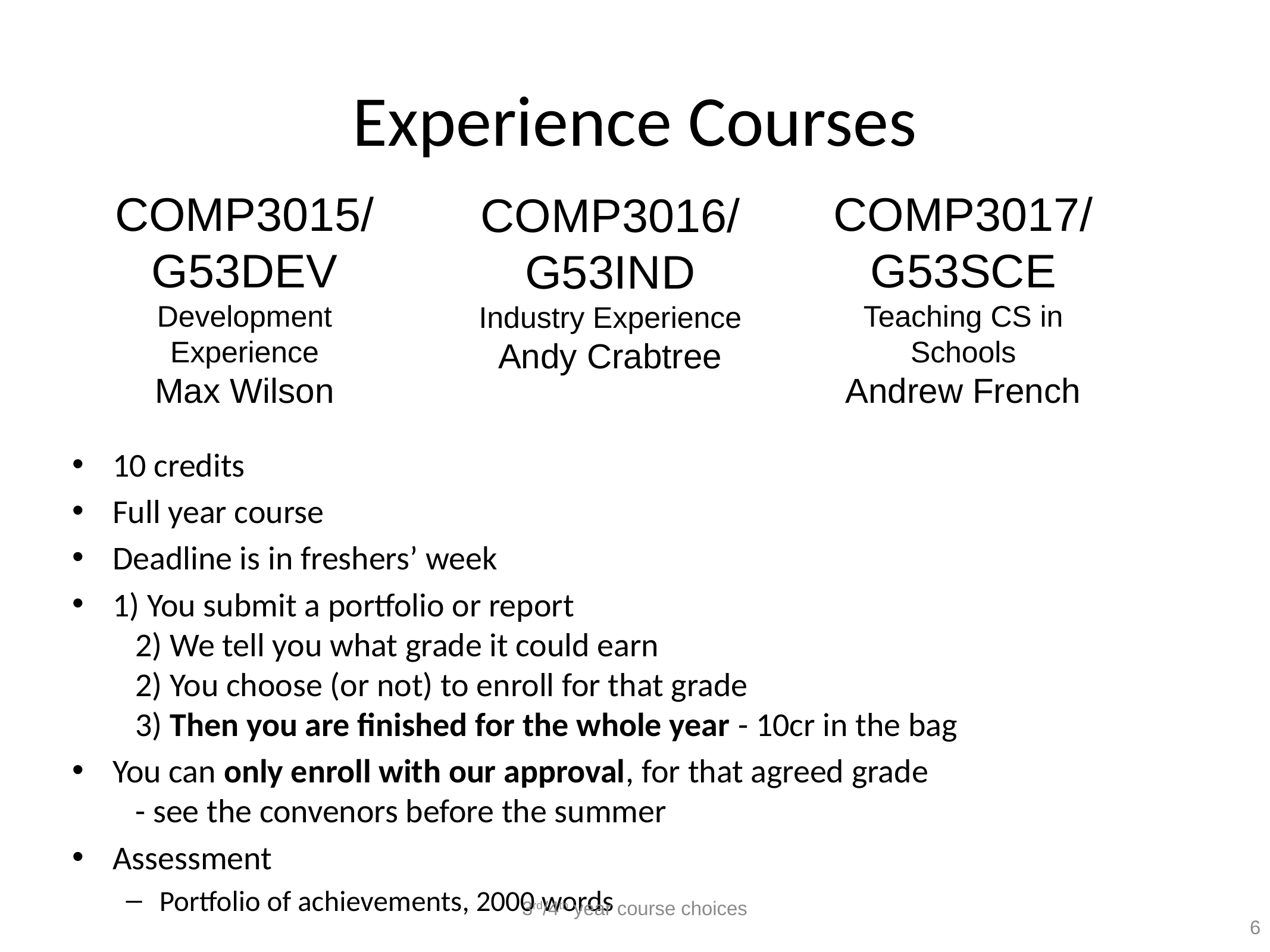

# Experience Courses
COMP3017/ G53SCE
Teaching CS in Schools
Andrew French
COMP3015/ G53DEV
Development Experience
Max Wilson
COMP3016/ G53IND
Industry Experience
Andy Crabtree
10 credits
Full year course
Deadline is in freshers’ week
1) You submit a portfolio or report
   2) We tell you what grade it could earn
   2) You choose (or not) to enroll for that grade
   3) Then you are finished for the whole year - 10cr in the bag
You can only enroll with our approval, for that agreed grade
   - see the convenors before the summer
Assessment
Portfolio of achievements, 2000 words

3rd/4th year course choices
6